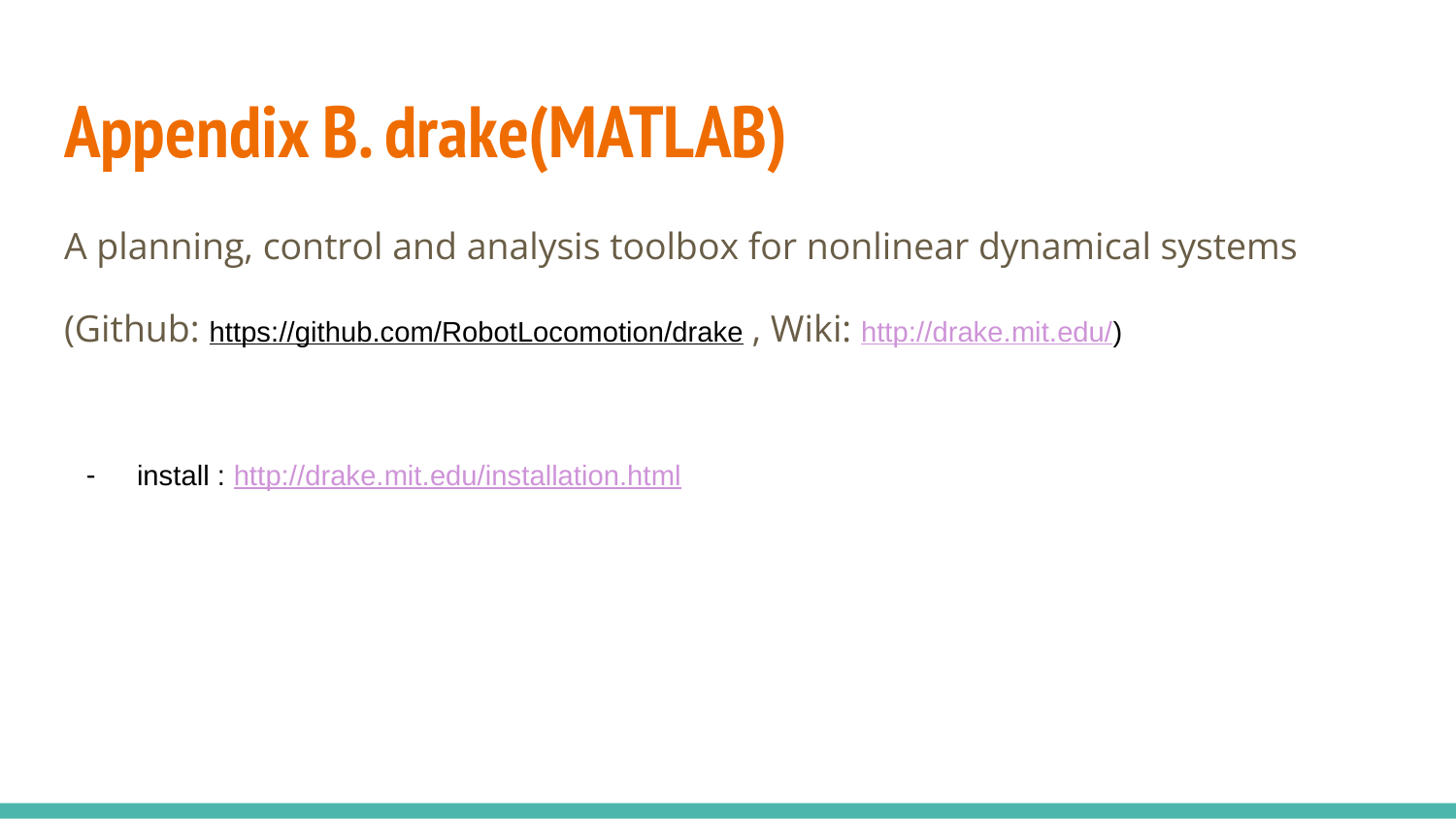

# Appendix B. drake(MATLAB)
A planning, control and analysis toolbox for nonlinear dynamical systems
(Github: https://github.com/RobotLocomotion/drake , Wiki: http://drake.mit.edu/)

install : http://drake.mit.edu/installation.html